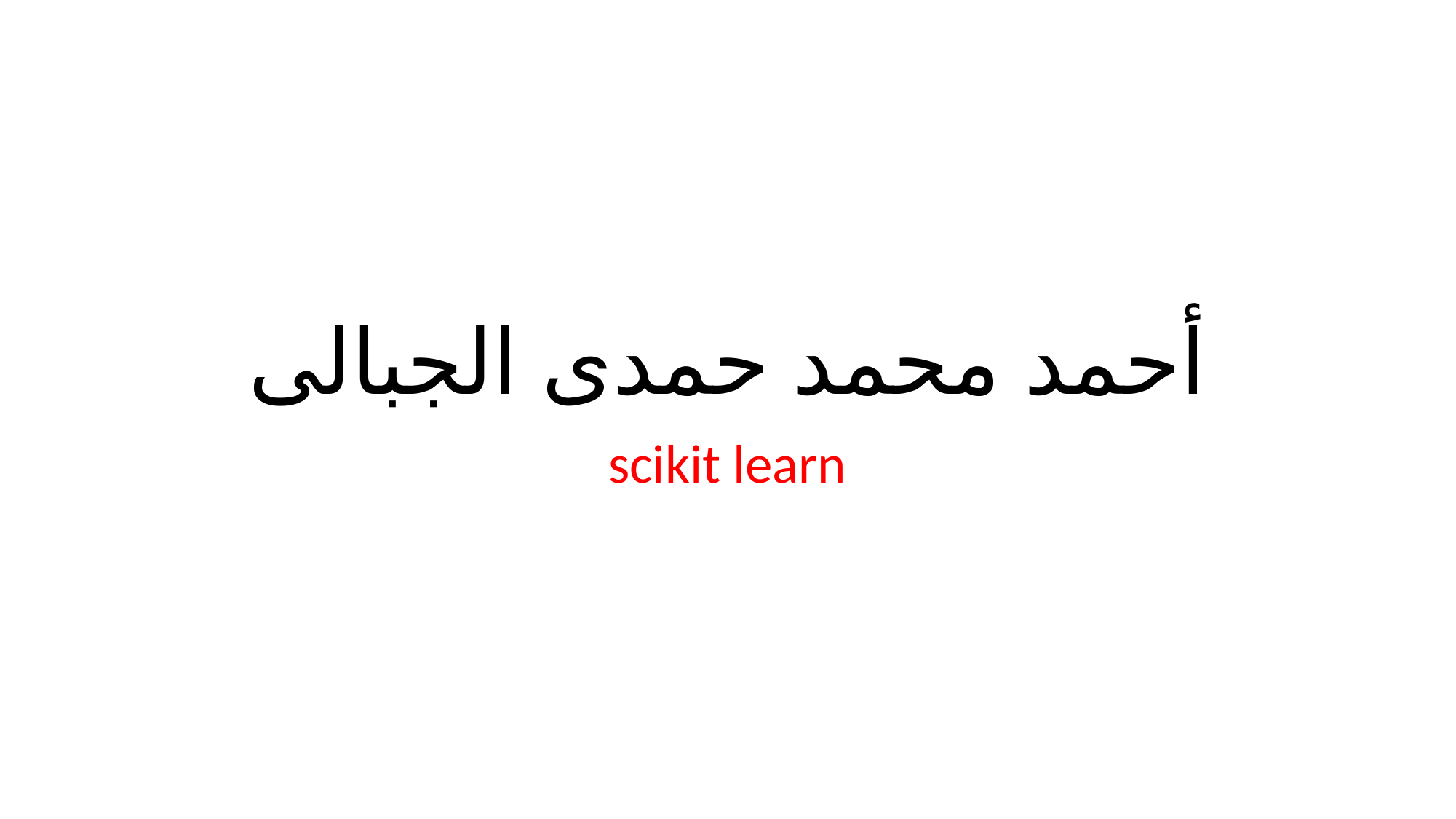

# أحمد محمد حمدى الجبالى
scikit learn